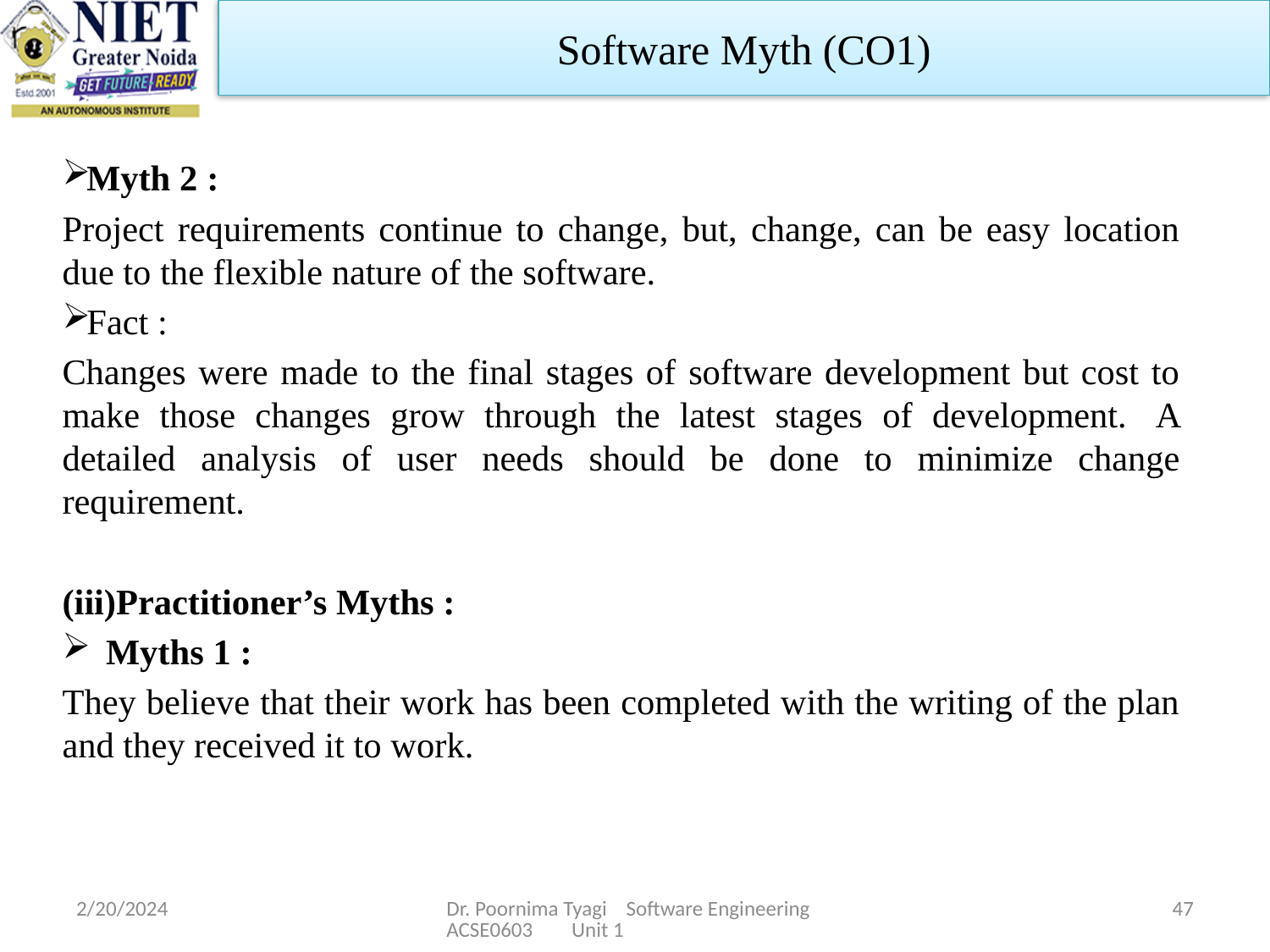

Software Myth (CO1)
Myth 2 :
Project requirements continue to change, but, change, can be easy location due to the flexible nature of the software.
Fact :
Changes were made to the final stages of software development but cost to make those changes grow through the latest stages of development.  A detailed analysis of user needs should be done to minimize change requirement.

(iii)Practitioner’s Myths :
Myths 1 :
They believe that their work has been completed with the writing of the plan and they received it to work.

2/20/2024
Dr. Poornima Tyagi    Software Engineering ACSE0603        Unit 1
47